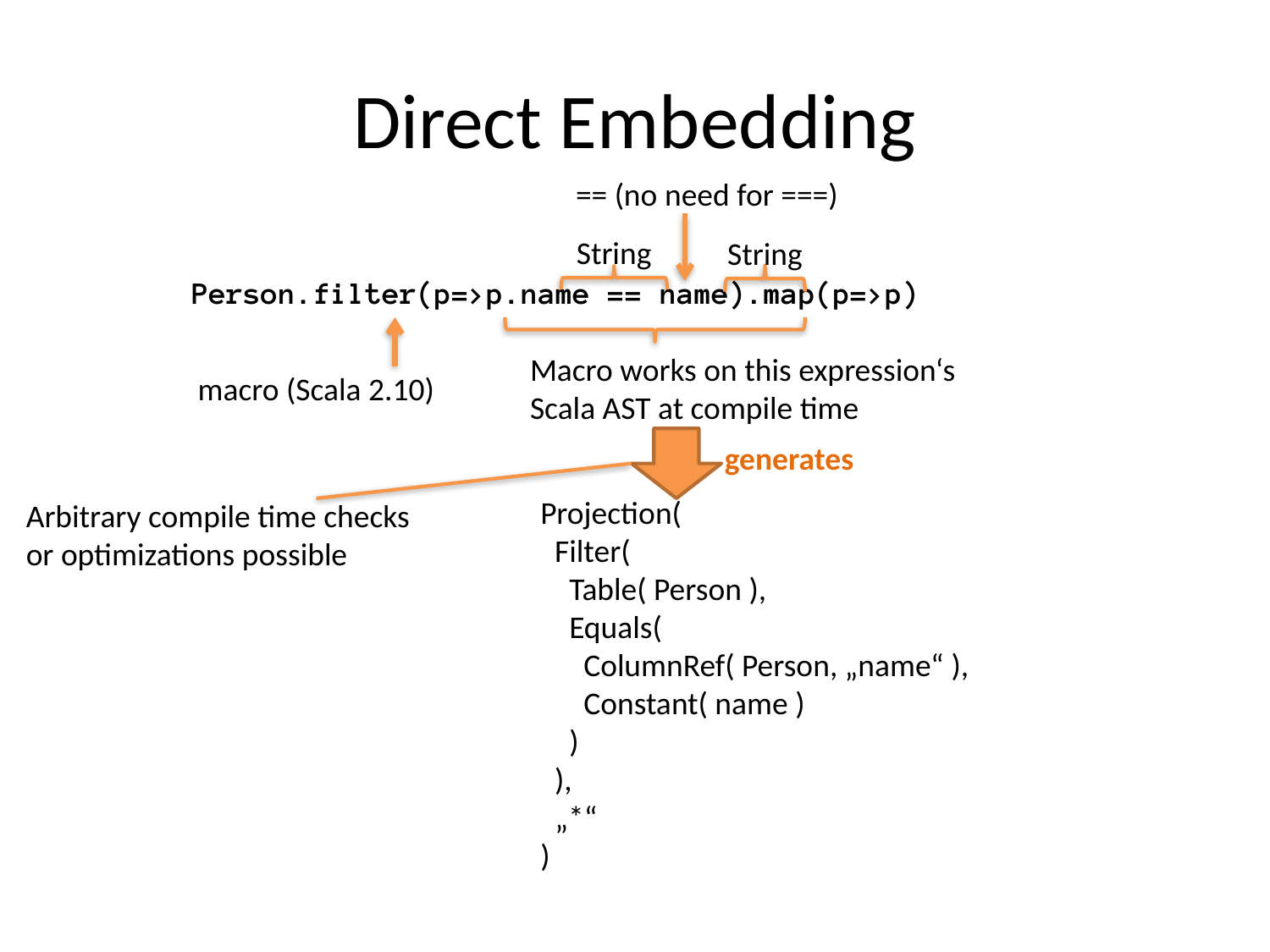

# Direct Embedding
== (no need for ===)

String
String

Person.filter(p=>p.name == name).map(p=>p)
Macro works on this expression‘s
Scala AST at compile time
macro (Scala 2.10)

generates
Projection(
  Filter(
    Table( Person ),
    Equals(
      ColumnRef( Person, „name“ ),
      Constant( name )
    )
  ),
  „*“
)
Arbitrary compile time checks
or optimizations possible